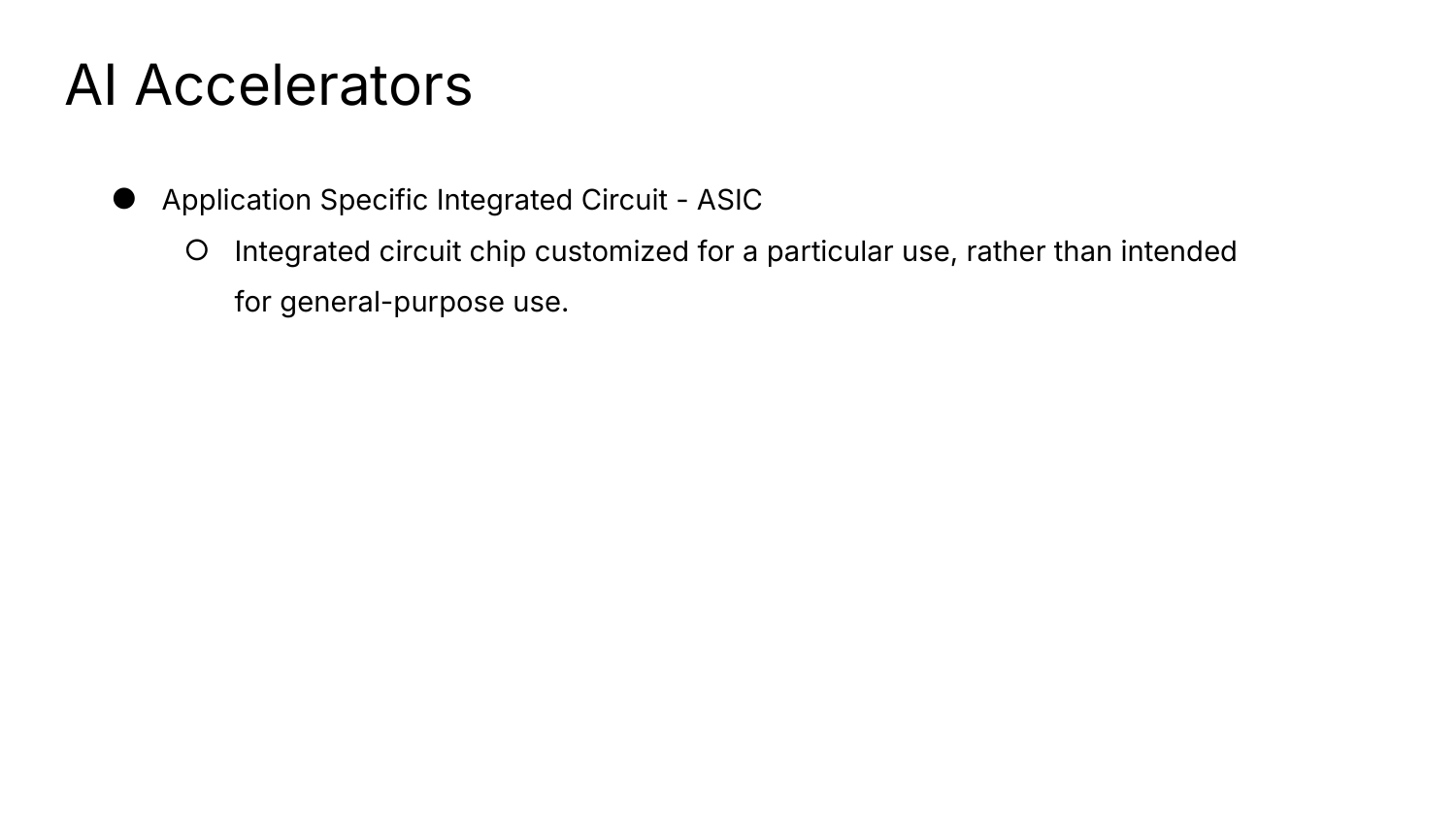

# AI Accelerators
Application Specific Integrated Circuit - ASIC
Integrated circuit chip customized for a particular use, rather than intended for general-purpose use.